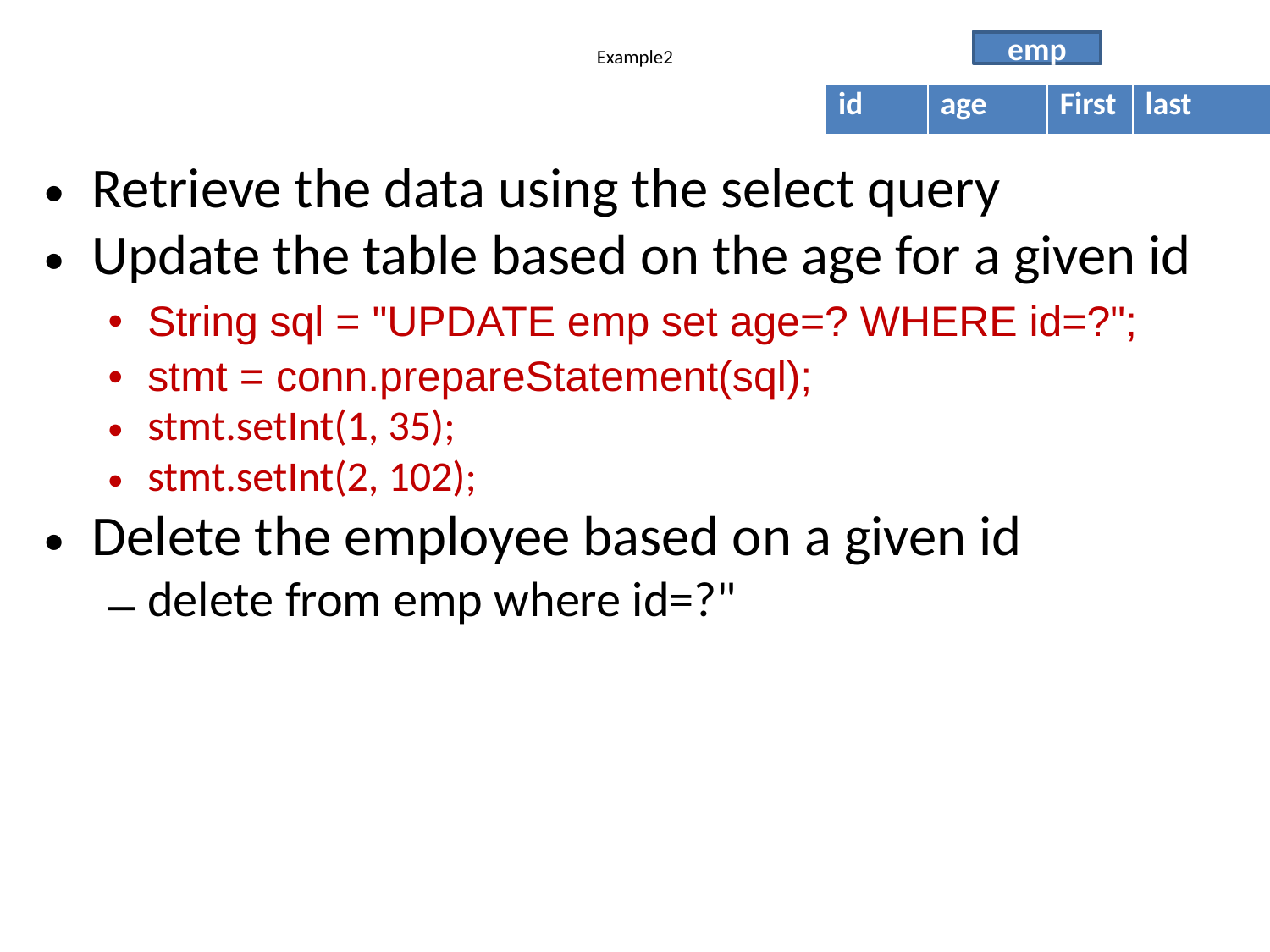

emp
# Example2
| id | age | First | last |
| --- | --- | --- | --- |
Retrieve the data using the select query
Update the table based on the age for a given id
String sql = "UPDATE emp set age=? WHERE id=?";
stmt = conn.prepareStatement(sql);
stmt.setInt(1, 35);
stmt.setInt(2, 102);
Delete the employee based on a given id
delete from emp where id=?"